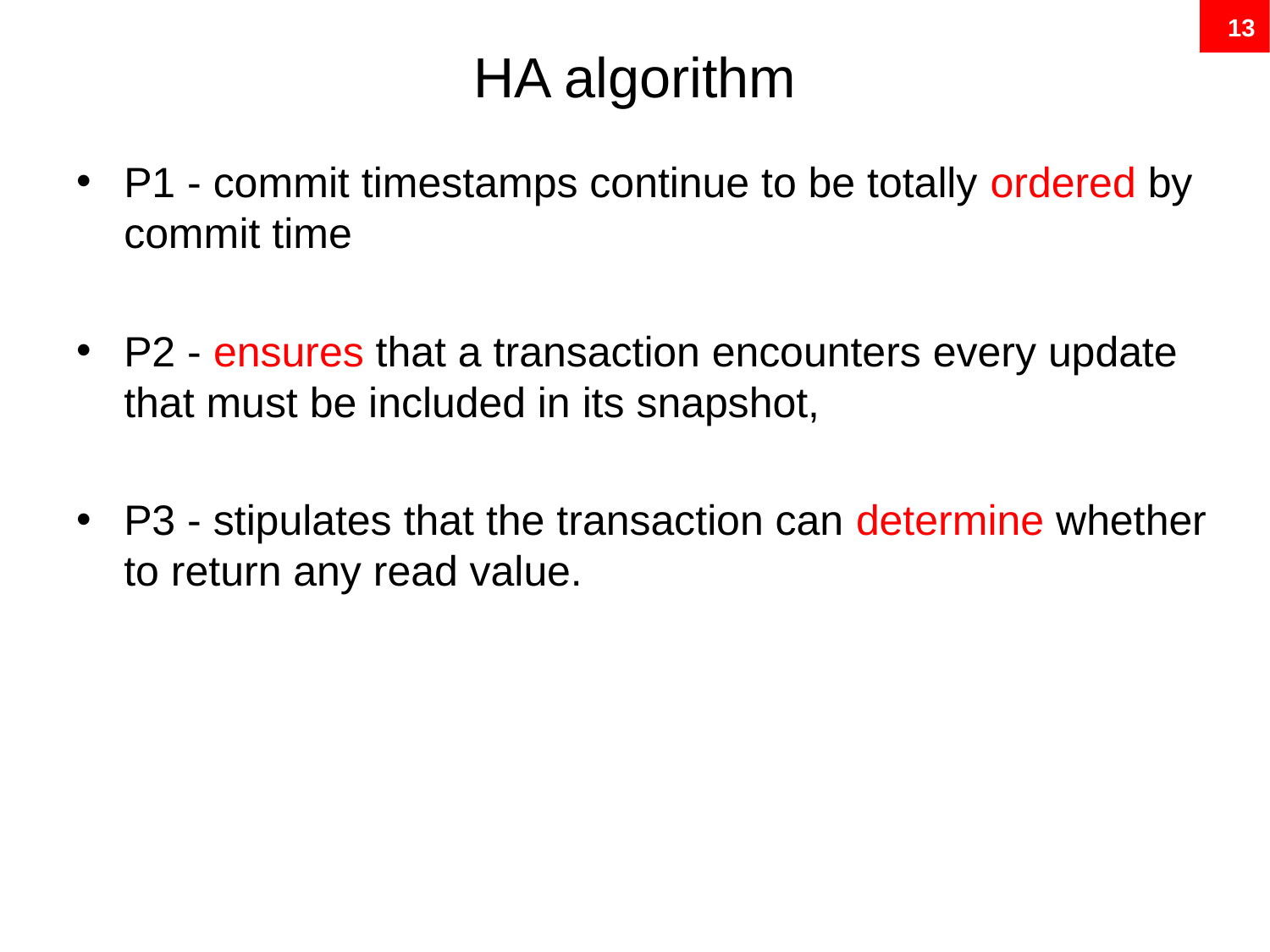

13
# HA algorithm
P1 - commit timestamps continue to be totally ordered by commit time

P2 - ensures that a transaction encounters every update that must be included in its snapshot,

P3 - stipulates that the transaction can determine whether to return any read value.